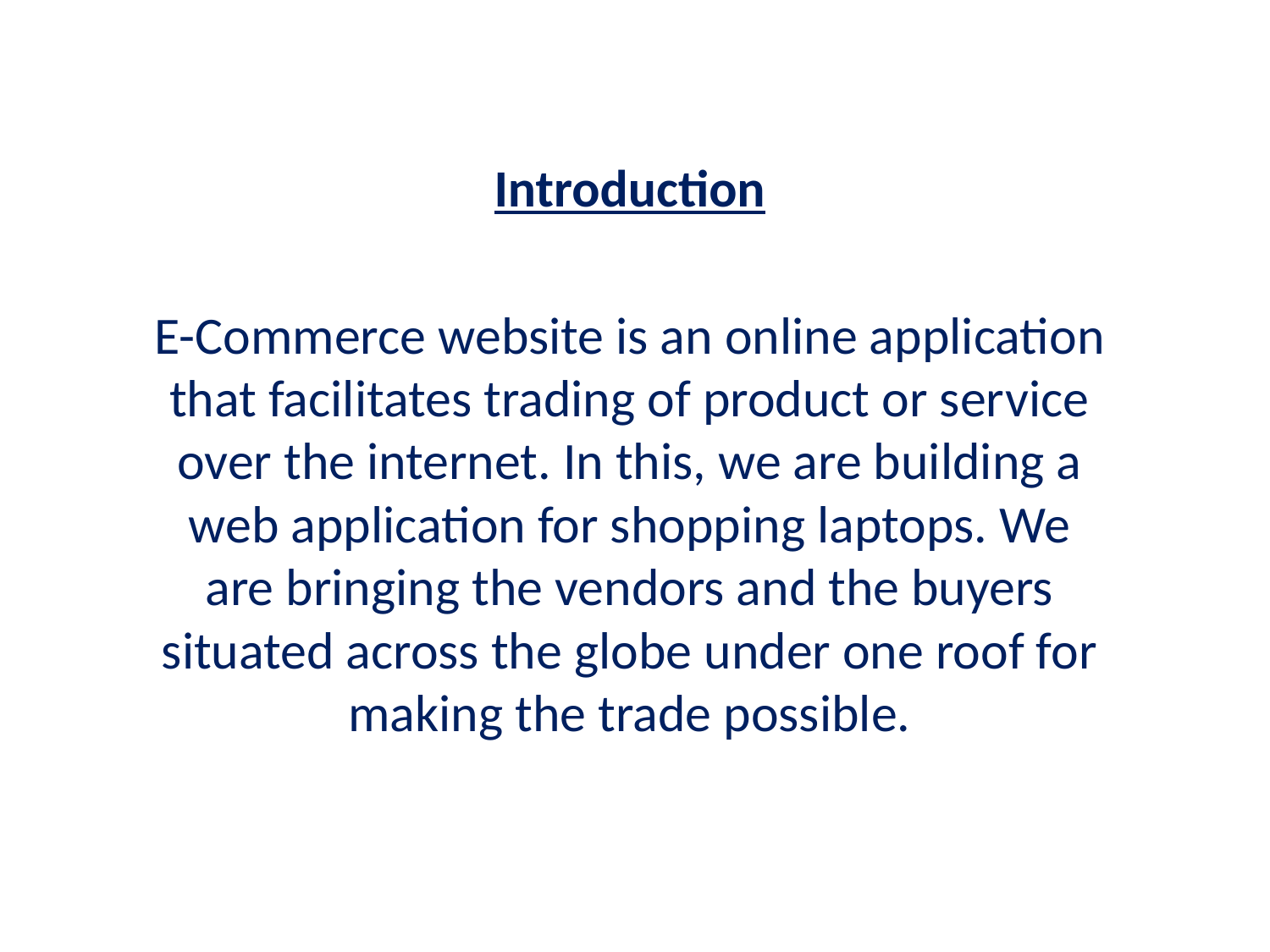

Introduction

E-Commerce website is an online application that facilitates trading of product or service over the internet. In this, we are building a web application for shopping laptops. We are bringing the vendors and the buyers situated across the globe under one roof for making the trade possible.